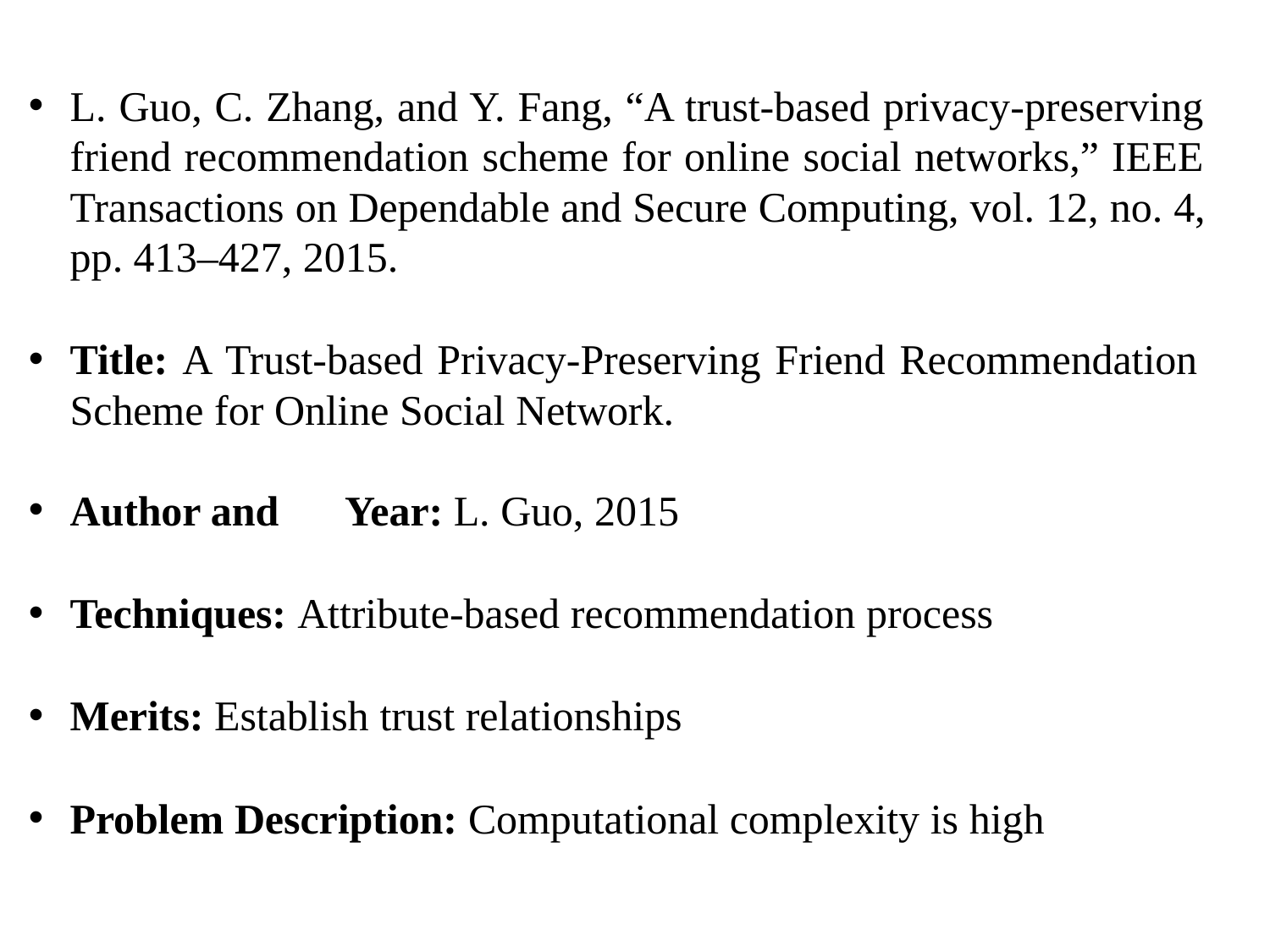

L. Guo, C. Zhang, and Y. Fang, “A trust-based privacy-preserving  friend recommendation scheme for online social networks,” IEEE  Transactions on Dependable and Secure Computing, vol. 12, no. 4,  pp. 413–427, 2015.

Title: A Trust-based Privacy-Preserving Friend Recommendation  Scheme for Online Social Network.

Author and	Year: L. Guo, 2015

Techniques: Attribute-based recommendation process

Merits: Establish trust relationships

Problem Description: Computational complexity is high